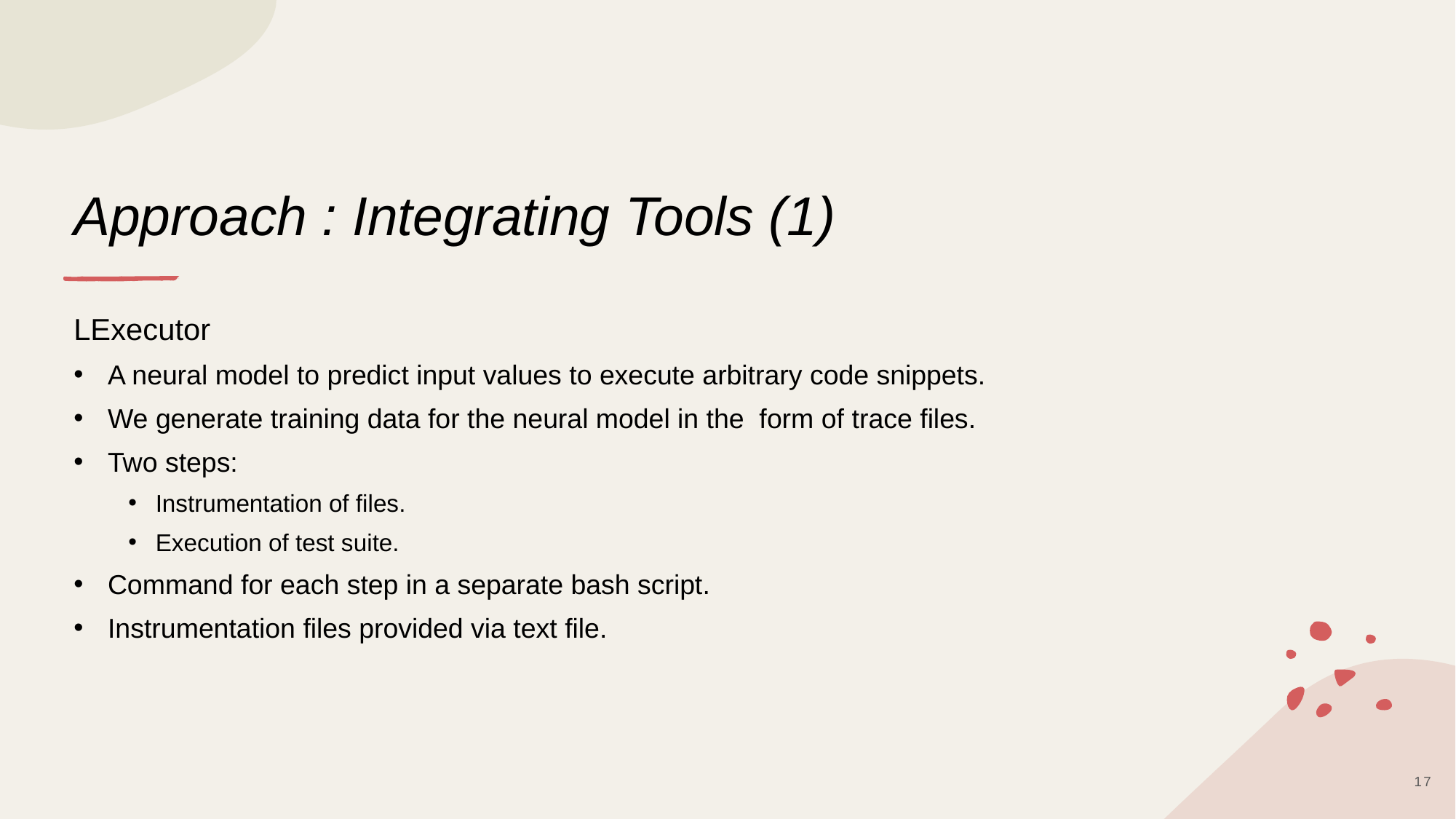

# Approach : Integrating Tools (1)
LExecutor
A neural model to predict input values to execute arbitrary code snippets.
We generate training data for the neural model in the  form of trace files.
Two steps:
Instrumentation of files.
Execution of test suite.
Command for each step in a separate bash script.
Instrumentation files provided via text file.

17